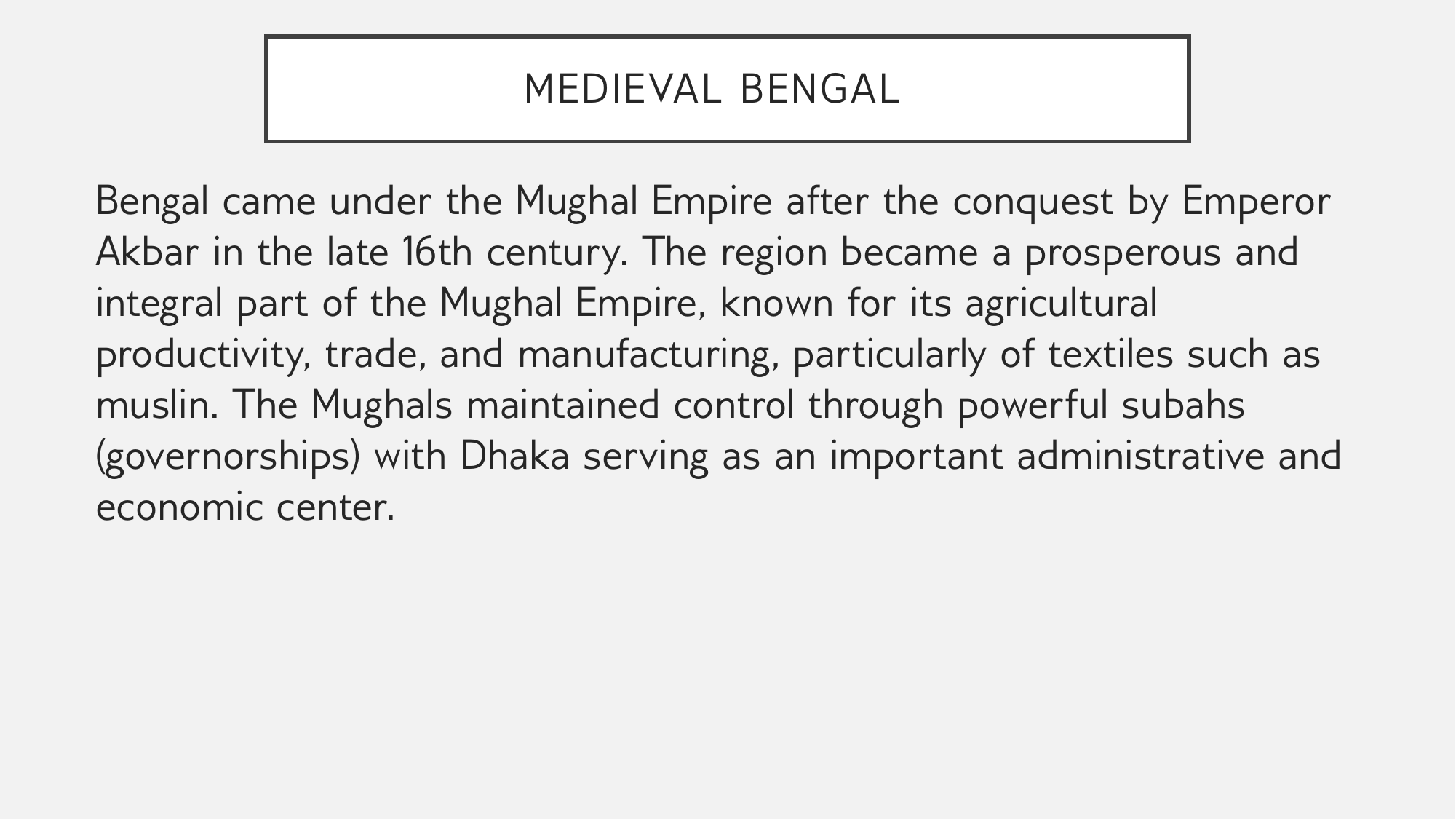

# Medieval Bengal
Bengal came under the Mughal Empire after the conquest by Emperor Akbar in the late 16th century. The region became a prosperous and integral part of the Mughal Empire, known for its agricultural productivity, trade, and manufacturing, particularly of textiles such as muslin. The Mughals maintained control through powerful subahs (governorships) with Dhaka serving as an important administrative and economic center.